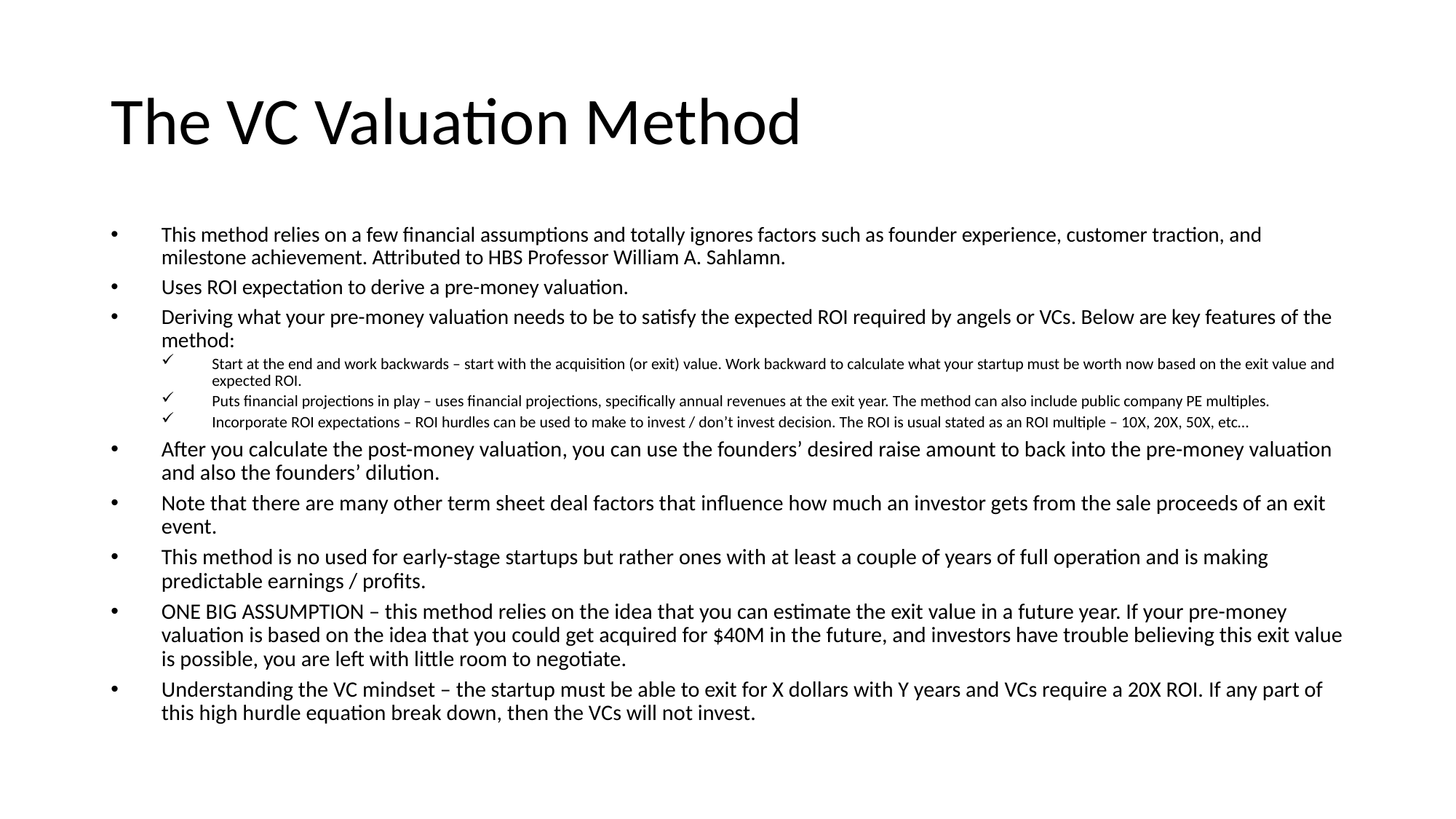

# The VC Valuation Method
This method relies on a few financial assumptions and totally ignores factors such as founder experience, customer traction, and milestone achievement. Attributed to HBS Professor William A. Sahlamn.
Uses ROI expectation to derive a pre-money valuation.
Deriving what your pre-money valuation needs to be to satisfy the expected ROI required by angels or VCs. Below are key features of the method:
Start at the end and work backwards – start with the acquisition (or exit) value. Work backward to calculate what your startup must be worth now based on the exit value and expected ROI.
Puts financial projections in play – uses financial projections, specifically annual revenues at the exit year. The method can also include public company PE multiples.
Incorporate ROI expectations – ROI hurdles can be used to make to invest / don’t invest decision. The ROI is usual stated as an ROI multiple – 10X, 20X, 50X, etc…
After you calculate the post-money valuation, you can use the founders’ desired raise amount to back into the pre-money valuation and also the founders’ dilution.
Note that there are many other term sheet deal factors that influence how much an investor gets from the sale proceeds of an exit event.
This method is no used for early-stage startups but rather ones with at least a couple of years of full operation and is making predictable earnings / profits.
ONE BIG ASSUMPTION – this method relies on the idea that you can estimate the exit value in a future year. If your pre-money valuation is based on the idea that you could get acquired for $40M in the future, and investors have trouble believing this exit value is possible, you are left with little room to negotiate.
Understanding the VC mindset – the startup must be able to exit for X dollars with Y years and VCs require a 20X ROI. If any part of this high hurdle equation break down, then the VCs will not invest.